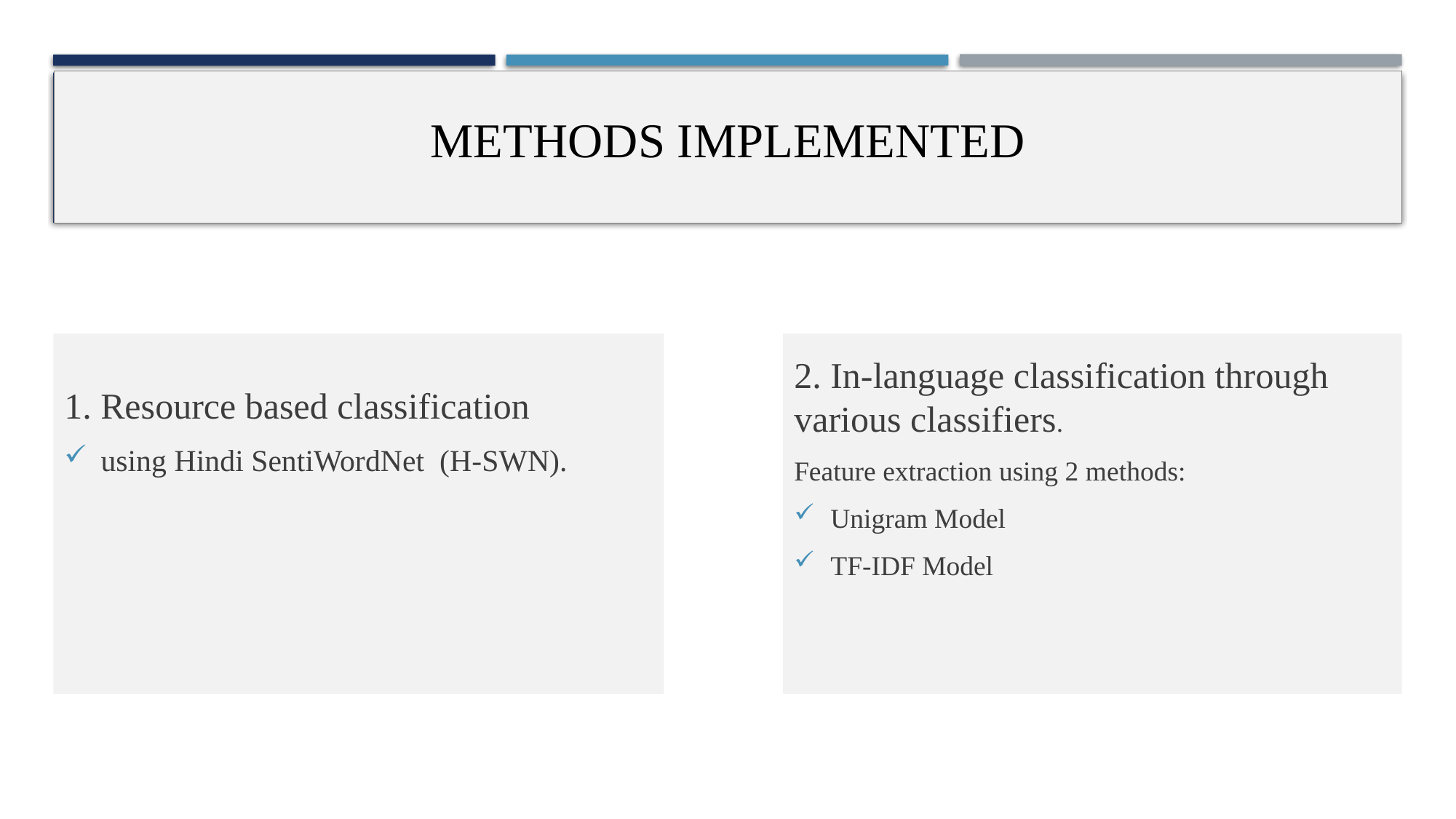

# METHODS IMPLEMENTED
2. In-language classification through various classifiers.
Feature extraction using 2 methods:
Unigram Model
TF-IDF Model

1. Resource based classification
using Hindi SentiWordNet  (H-SWN).